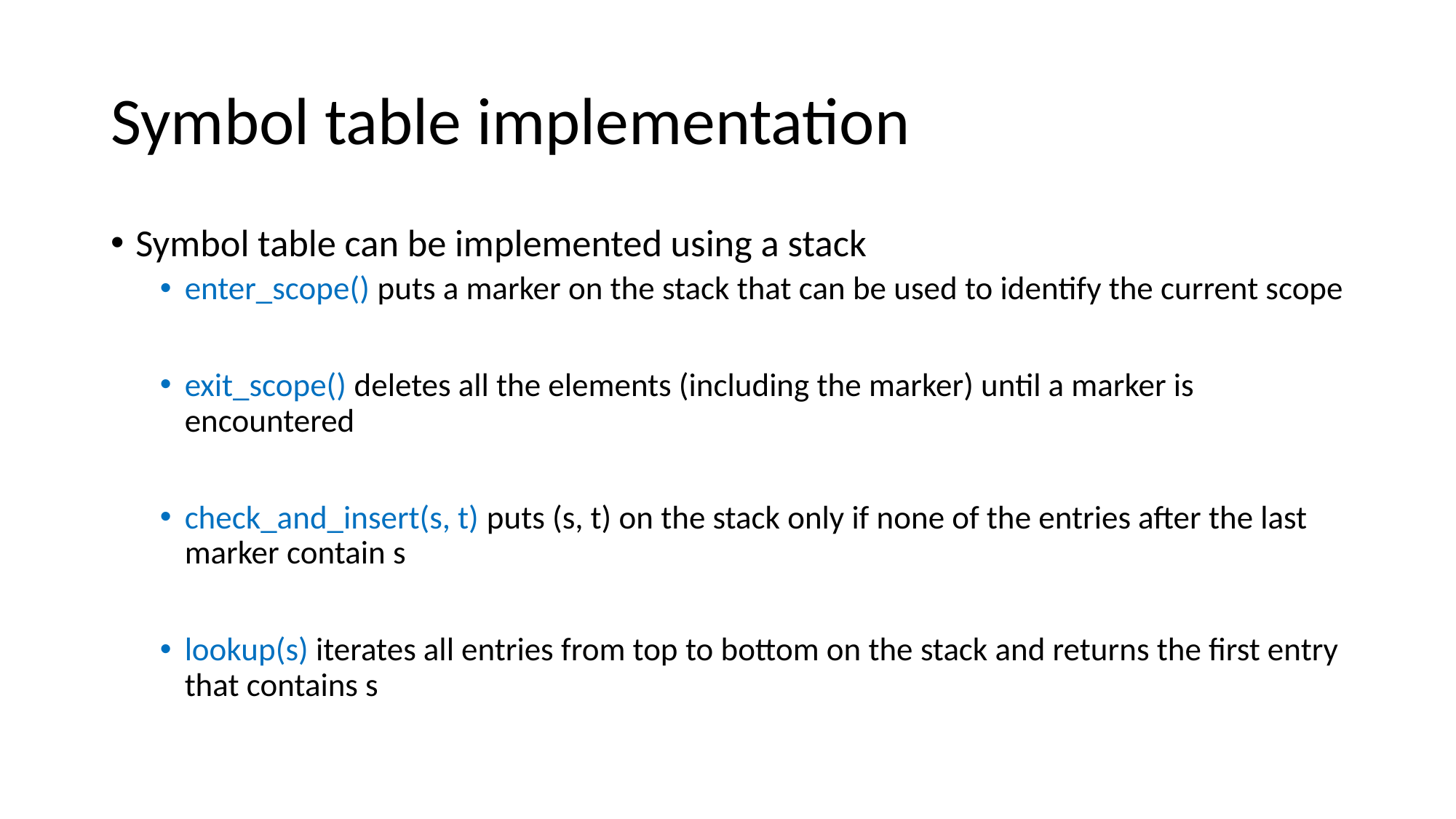

# Symbol table implementation
Symbol table can be implemented using a stack
enter_scope() puts a marker on the stack that can be used to identify the current scope

exit_scope() deletes all the elements (including the marker) until a marker is encountered

check_and_insert(s, t) puts (s, t) on the stack only if none of the entries after the last marker contain s

lookup(s) iterates all entries from top to bottom on the stack and returns the first entry that contains s